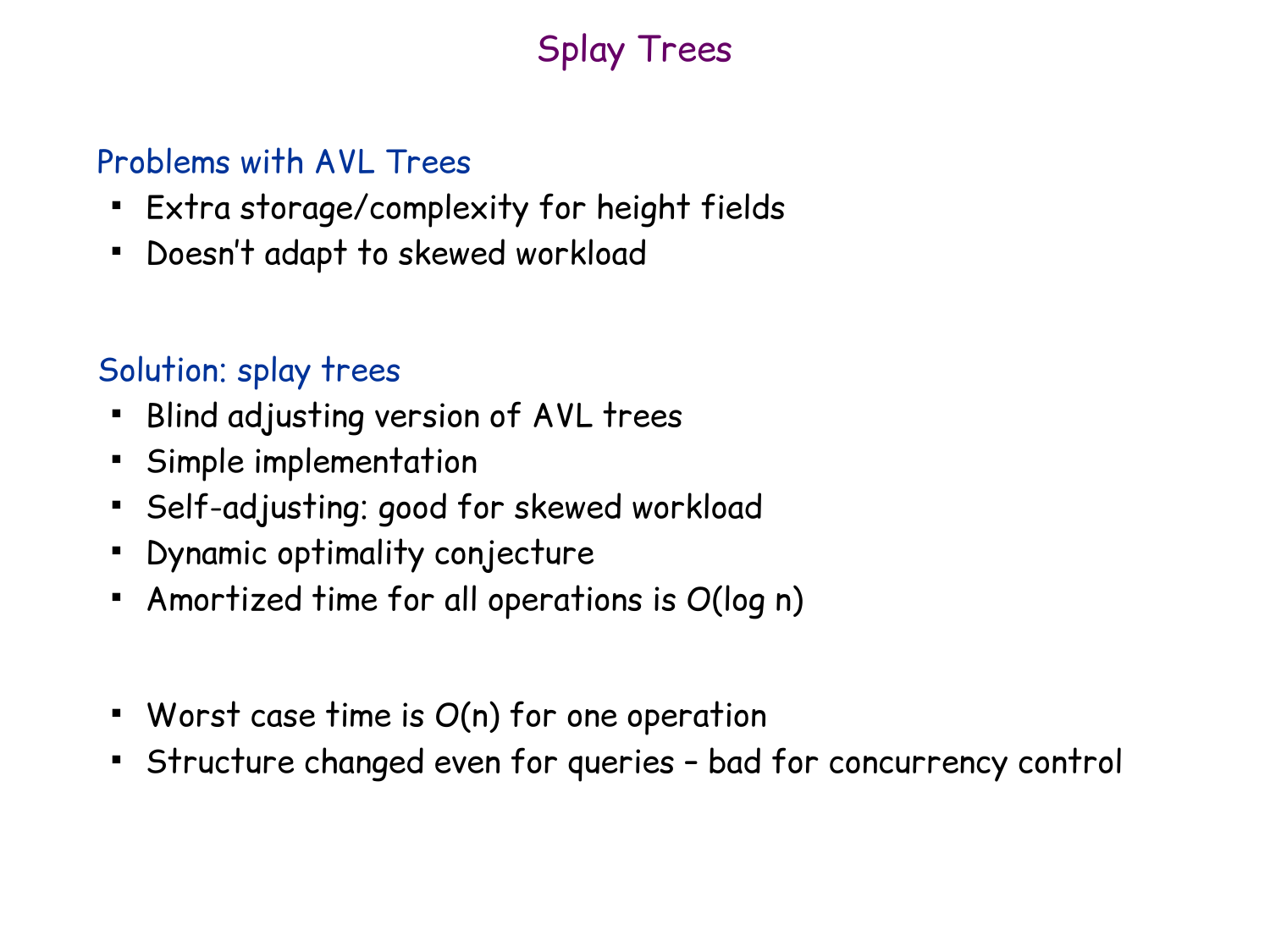

# Splay Trees
Problems with AVL Trees
Extra storage/complexity for height fields
Doesn’t adapt to skewed workload

Solution: splay trees
Blind adjusting version of AVL trees
Simple implementation
Self-adjusting: good for skewed workload
Dynamic optimality conjecture
Amortized time for all operations is O(log n)

Worst case time is O(n) for one operation
Structure changed even for queries – bad for concurrency control